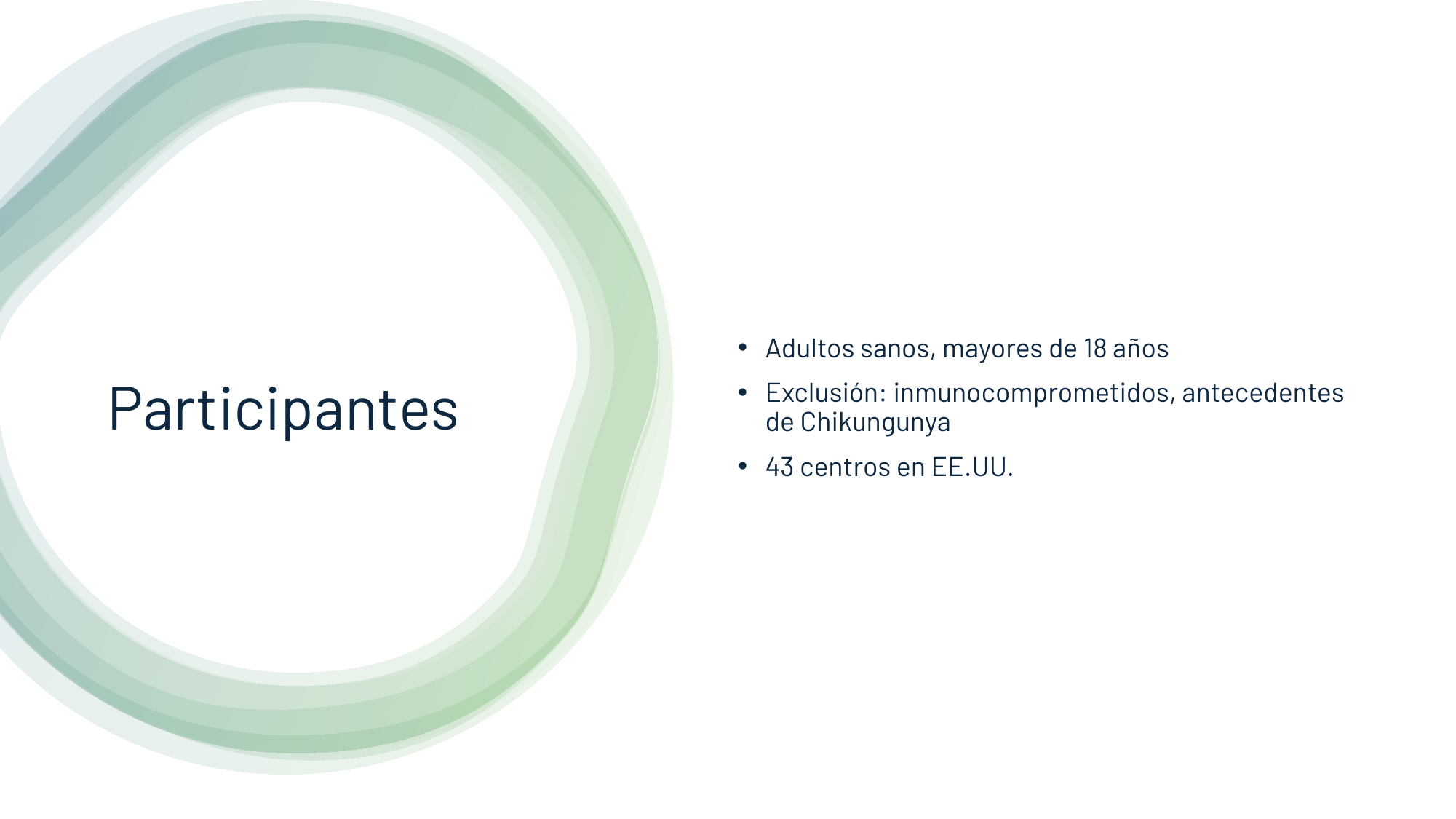

Adultos sanos, mayores de 18 años
Exclusión: inmunocomprometidos, antecedentes de Chikungunya
43 centros en EE.UU.
# Participantes